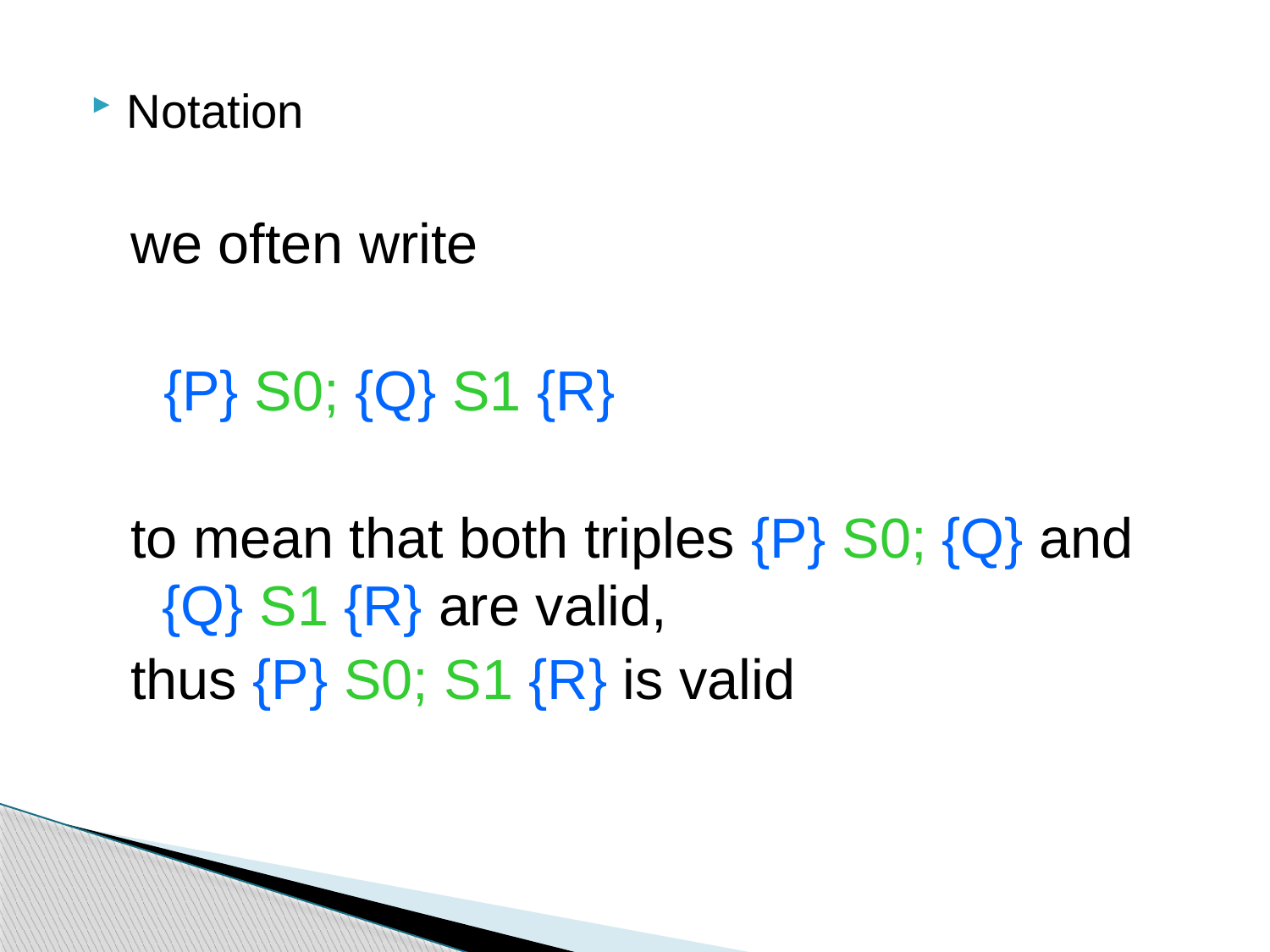

Notation

we often write

{P} S0; {Q} S1 {R}

to mean that both triples {P} S0; {Q} and {Q} S1 {R} are valid,
thus {P} S0; S1 {R} is valid